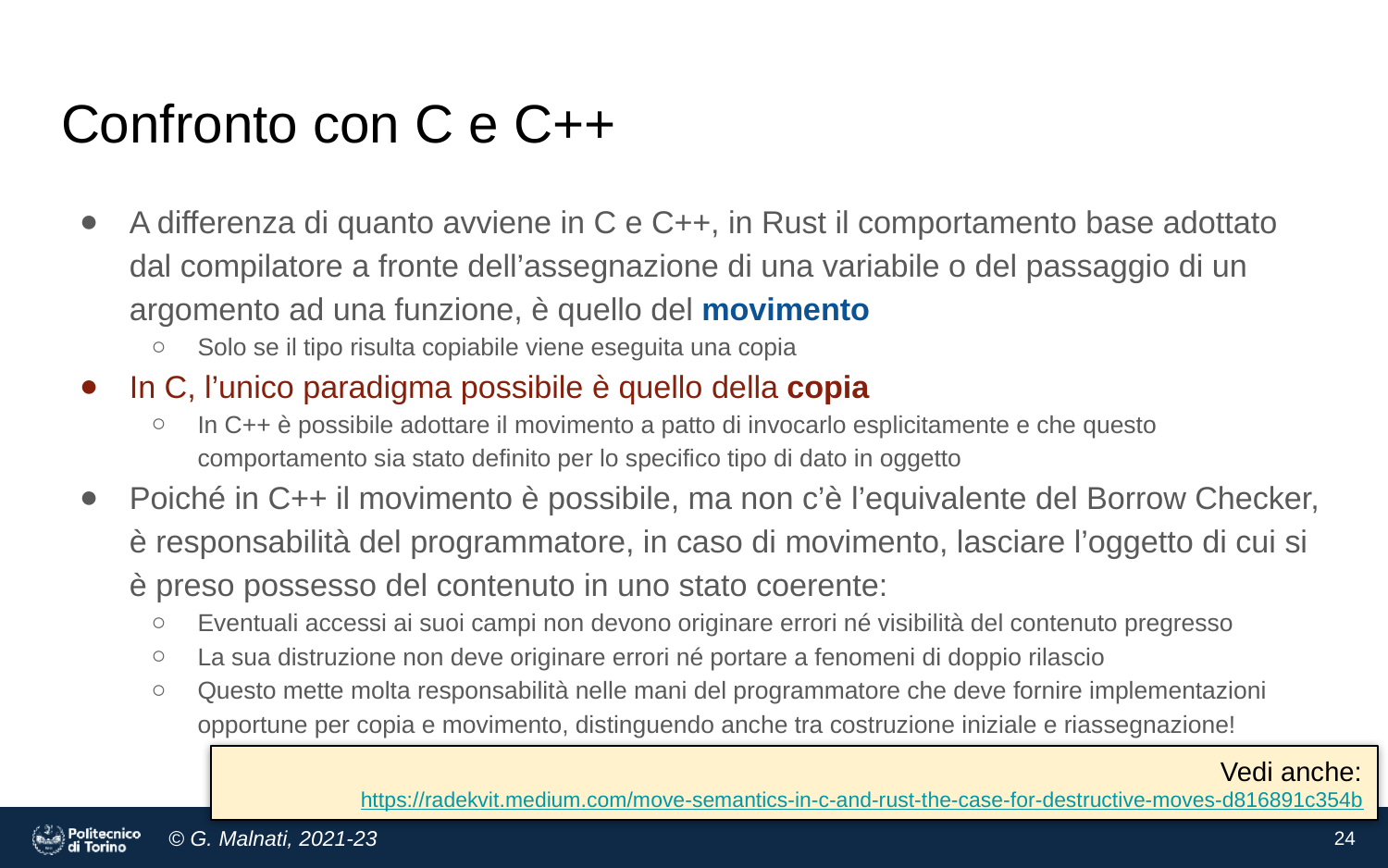

# Confronto con C e C++
A differenza di quanto avviene in C e C++, in Rust il comportamento base adottato dal compilatore a fronte dell’assegnazione di una variabile o del passaggio di un argomento ad una funzione, è quello del movimento
Solo se il tipo risulta copiabile viene eseguita una copia
In C, l’unico paradigma possibile è quello della copia
In C++ è possibile adottare il movimento a patto di invocarlo esplicitamente e che questo comportamento sia stato definito per lo specifico tipo di dato in oggetto
Poiché in C++ il movimento è possibile, ma non c’è l’equivalente del Borrow Checker, è responsabilità del programmatore, in caso di movimento, lasciare l’oggetto di cui si è preso possesso del contenuto in uno stato coerente:
Eventuali accessi ai suoi campi non devono originare errori né visibilità del contenuto pregresso
La sua distruzione non deve originare errori né portare a fenomeni di doppio rilascio
Questo mette molta responsabilità nelle mani del programmatore che deve fornire implementazioni opportune per copia e movimento, distinguendo anche tra costruzione iniziale e riassegnazione!
Vedi anche: https://radekvit.medium.com/move-semantics-in-c-and-rust-the-case-for-destructive-moves-d816891c354b
24